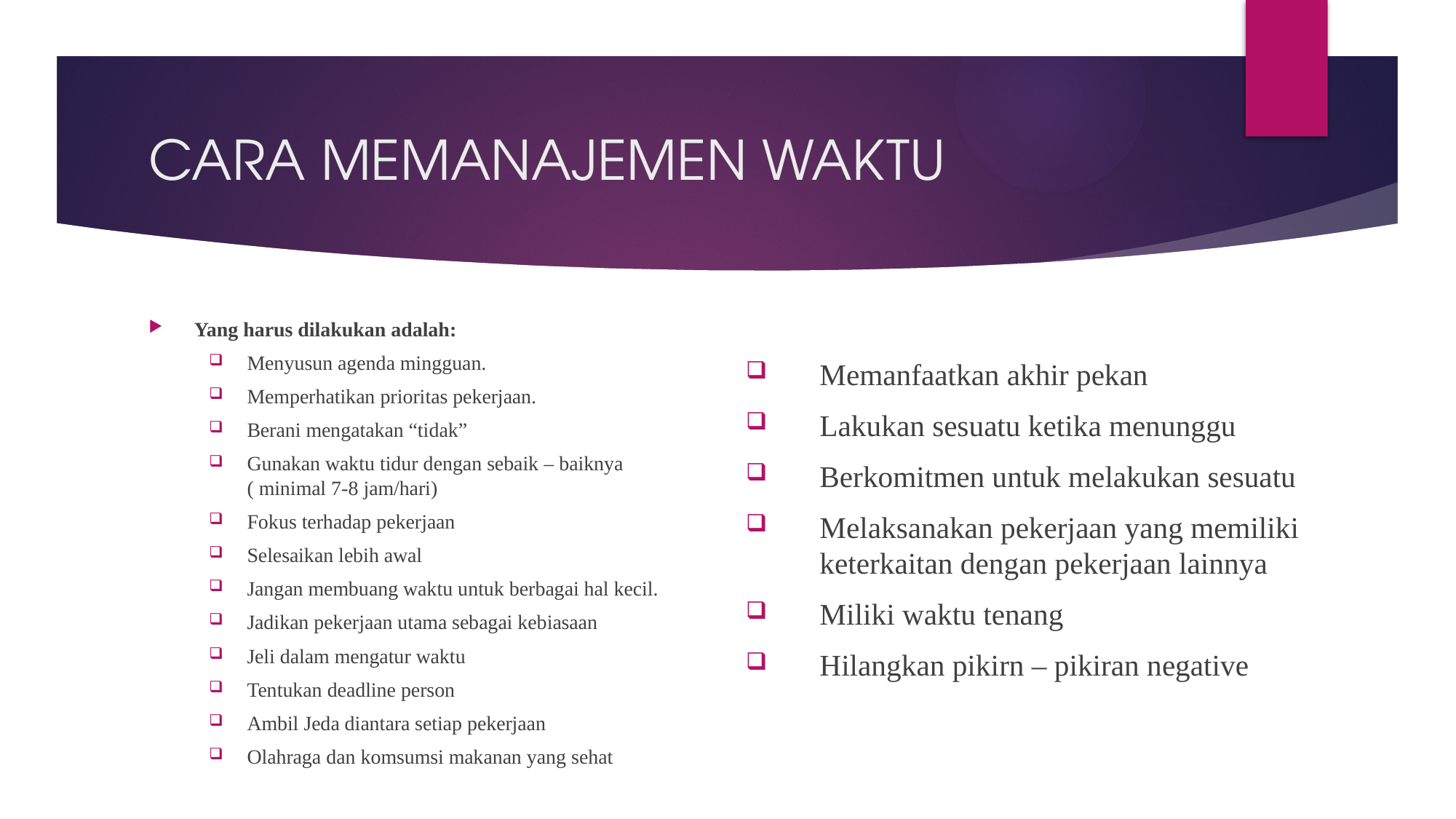

# CARA MEMANAJEMEN WAKTU
Yang harus dilakukan adalah:
Menyusun agenda mingguan.
Memperhatikan prioritas pekerjaan.
Berani mengatakan “tidak”
Gunakan waktu tidur dengan sebaik – baiknya ( minimal 7-8 jam/hari)
Fokus terhadap pekerjaan
Selesaikan lebih awal
Jangan membuang waktu untuk berbagai hal kecil.
Jadikan pekerjaan utama sebagai kebiasaan
Jeli dalam mengatur waktu
Tentukan deadline person
Ambil Jeda diantara setiap pekerjaan
Olahraga dan komsumsi makanan yang sehat

Memanfaatkan akhir pekan
Lakukan sesuatu ketika menunggu
Berkomitmen untuk melakukan sesuatu
Melaksanakan pekerjaan yang memiliki keterkaitan dengan pekerjaan lainnya
Miliki waktu tenang
Hilangkan pikirn – pikiran negative